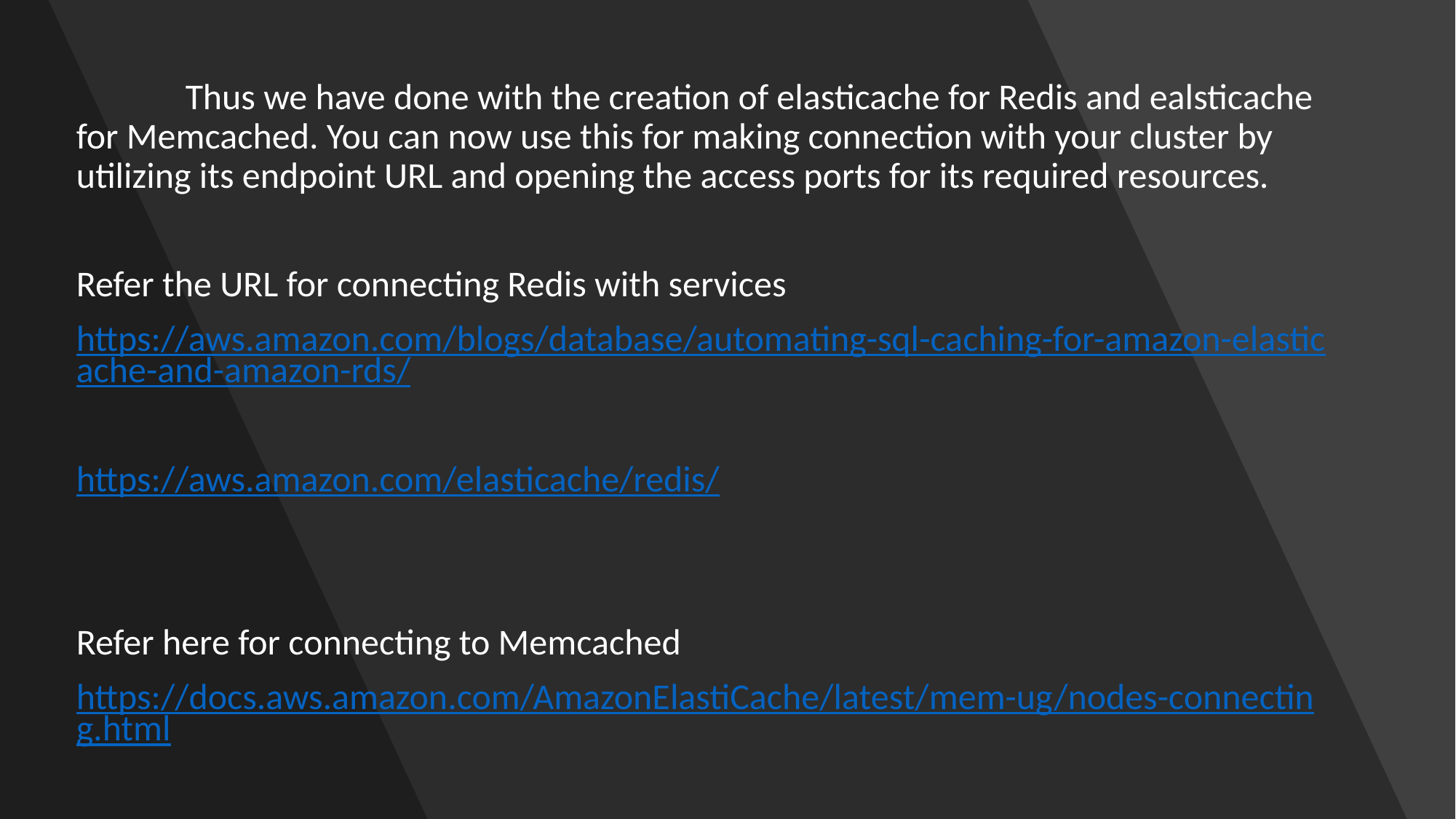

Thus we have done with the creation of elasticache for Redis and ealsticache for Memcached. You can now use this for making connection with your cluster by utilizing its endpoint URL and opening the access ports for its required resources.

Refer the URL for connecting Redis with services
https://aws.amazon.com/blogs/database/automating-sql-caching-for-amazon-elasticache-and-amazon-rds/

https://aws.amazon.com/elasticache/redis/

Refer here for connecting to Memcached
https://docs.aws.amazon.com/AmazonElastiCache/latest/mem-ug/nodes-connecting.html